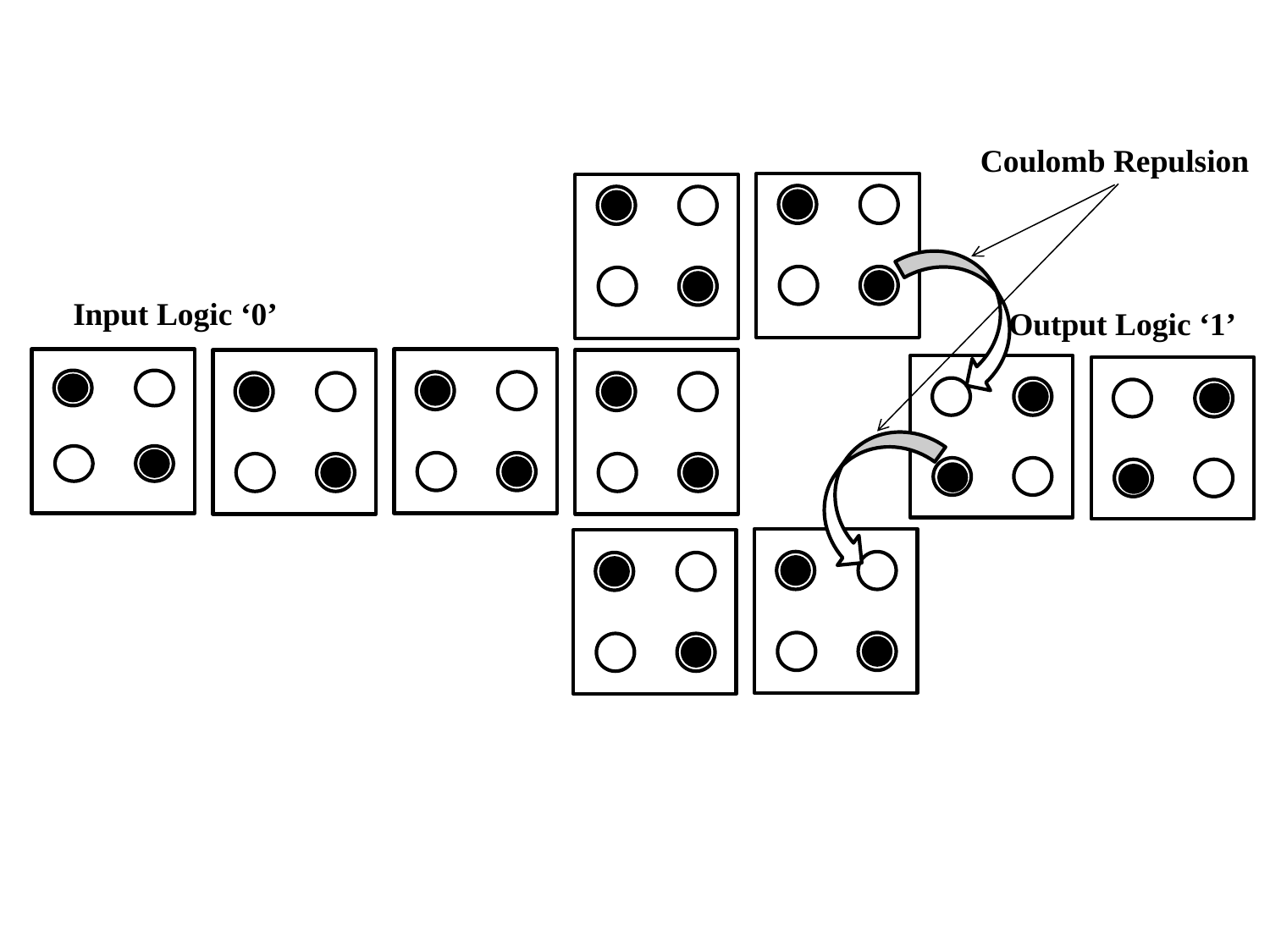

Coulomb Repulsion

Input Logic ‘0’
Output Logic ‘1’